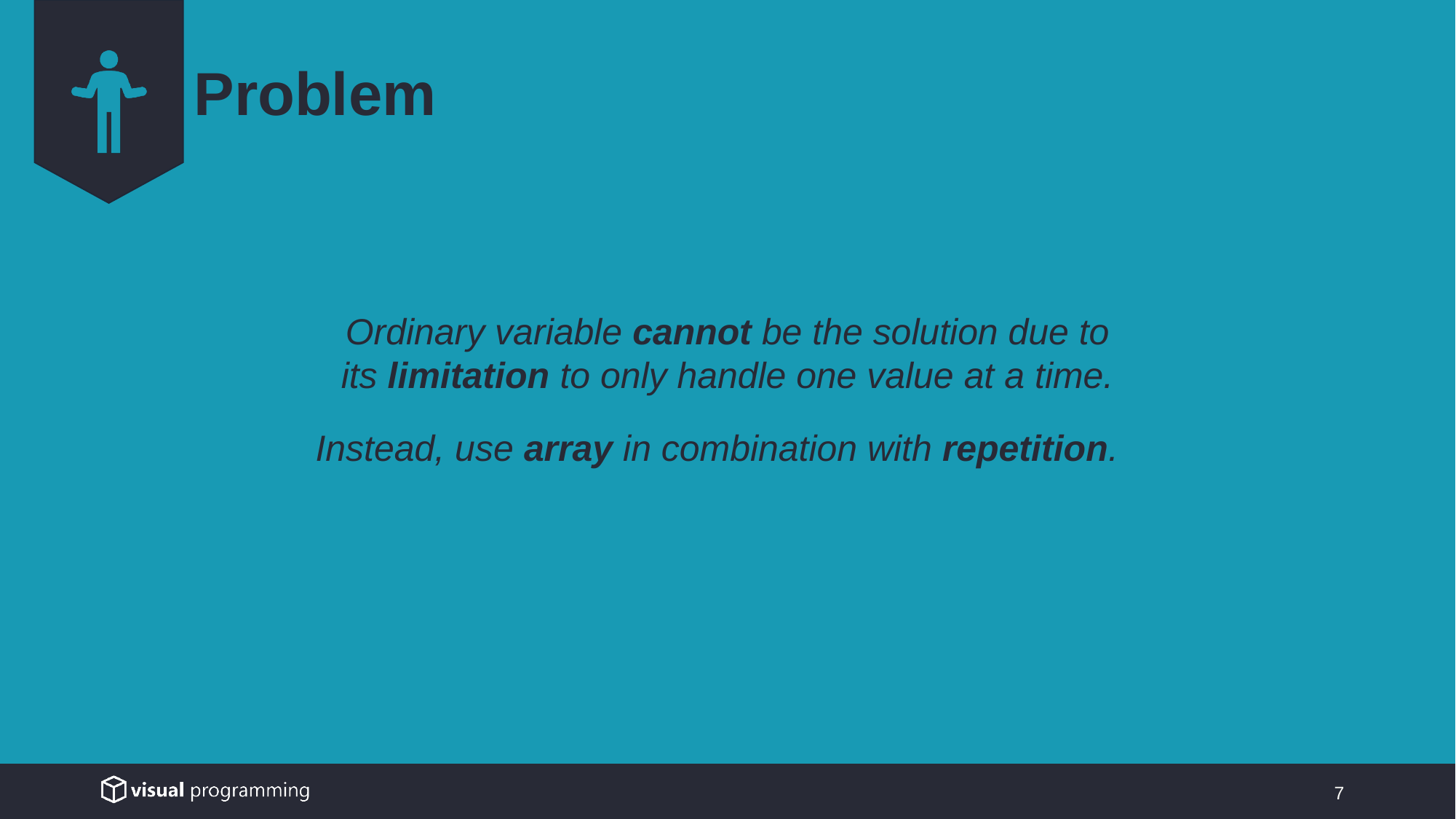

# Problem
Ordinary variable cannot be the solution due to
its limitation to only handle one value at a time.
Instead, use array in combination with repetition.
7